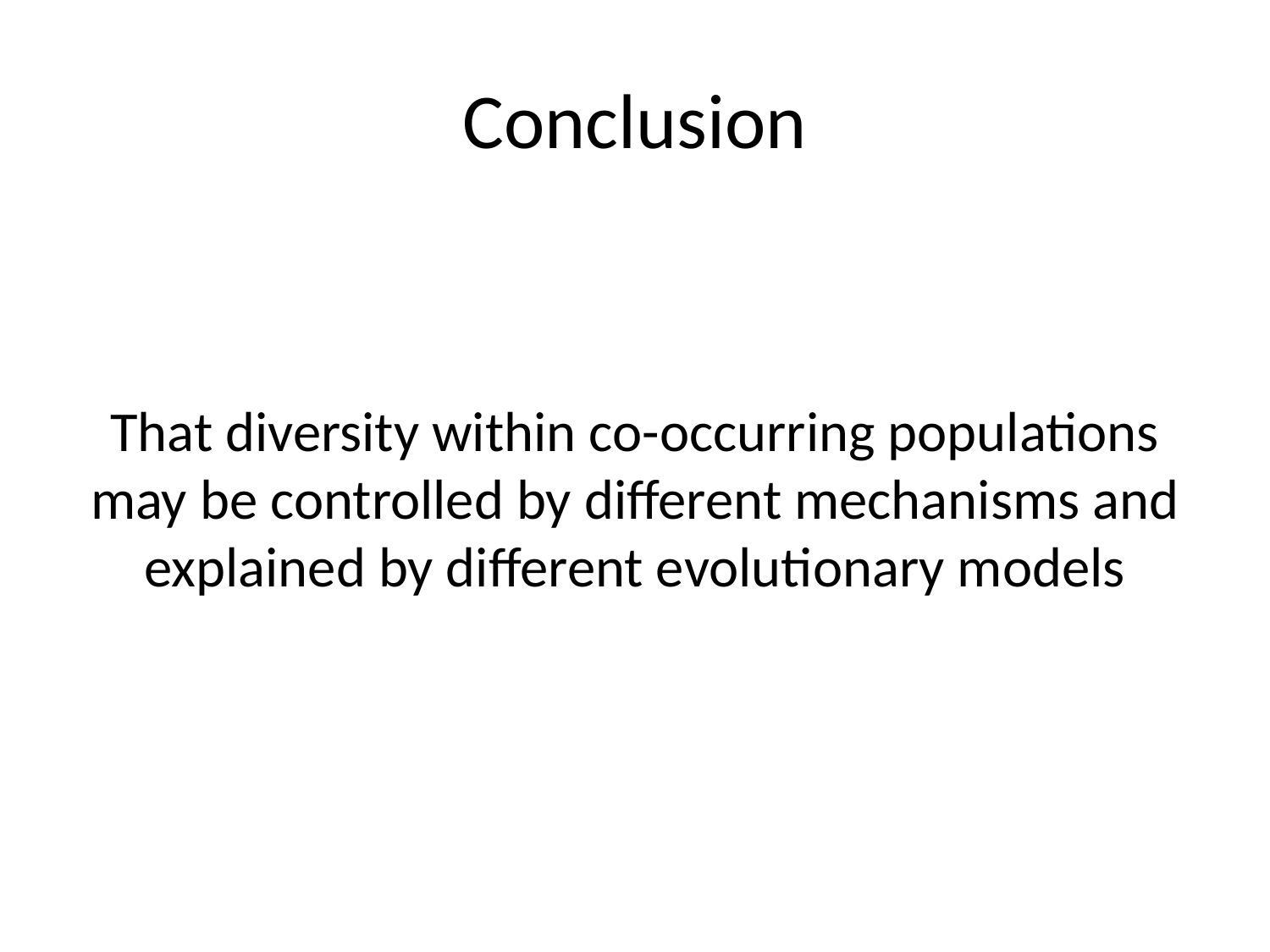

# Conclusion
That diversity within co-occurring populations may be controlled by different mechanisms and explained by different evolutionary models